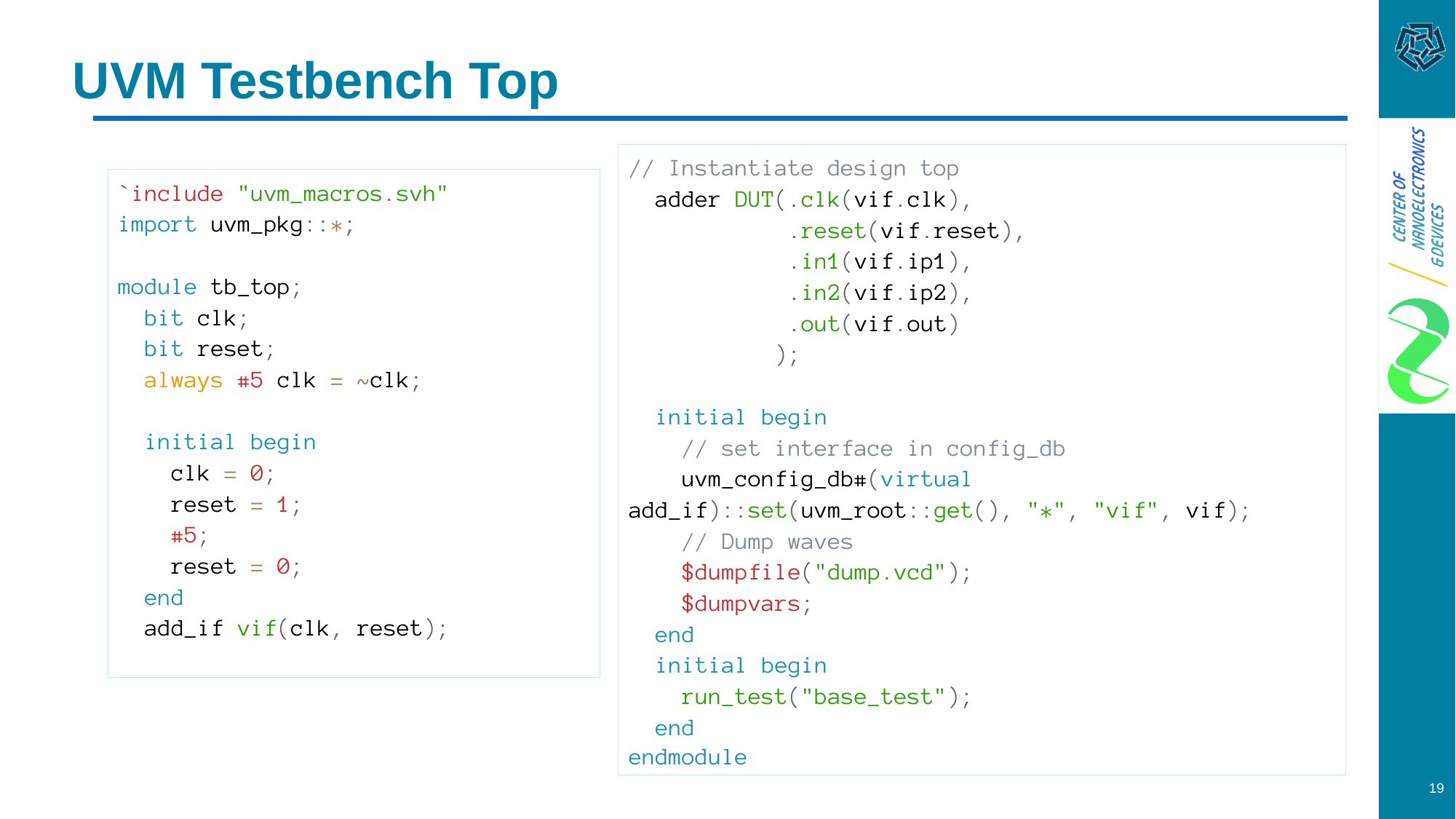

# UVM Testbench Top
// Instantiate design top
  adder DUT(.clk(vif.clk),
            .reset(vif.reset),
            .in1(vif.ip1),
            .in2(vif.ip2),
            .out(vif.out)
           );

  initial begin
    // set interface in config_db
    uvm_config_db#(virtual add_if)::set(uvm_root::get(), "*", "vif", vif);
    // Dump waves
    $dumpfile("dump.vcd");
    $dumpvars;
  end
  initial begin
    run_test("base_test");
  end
endmodule
`include "uvm_macros.svh"
import uvm_pkg::*;

module tb_top;
  bit clk;
  bit reset;
  always #5 clk = ~clk;

  initial begin
    clk = 0;
    reset = 1;
    #5;
    reset = 0;
  end
  add_if vif(clk, reset);

19